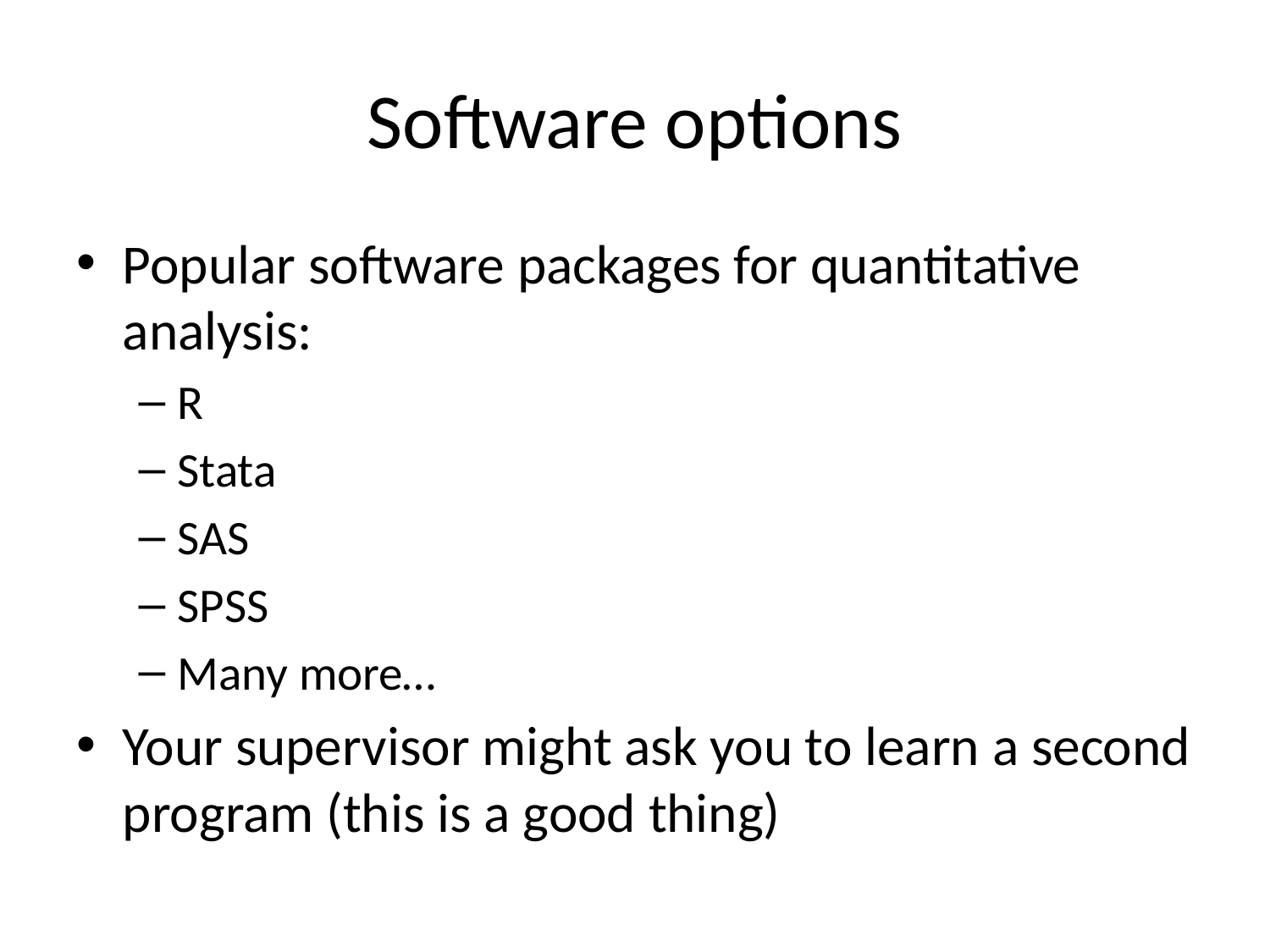

# Software options
Popular software packages for quantitative analysis:
R
Stata
SAS
SPSS
Many more…
Your supervisor might ask you to learn a second program (this is a good thing)